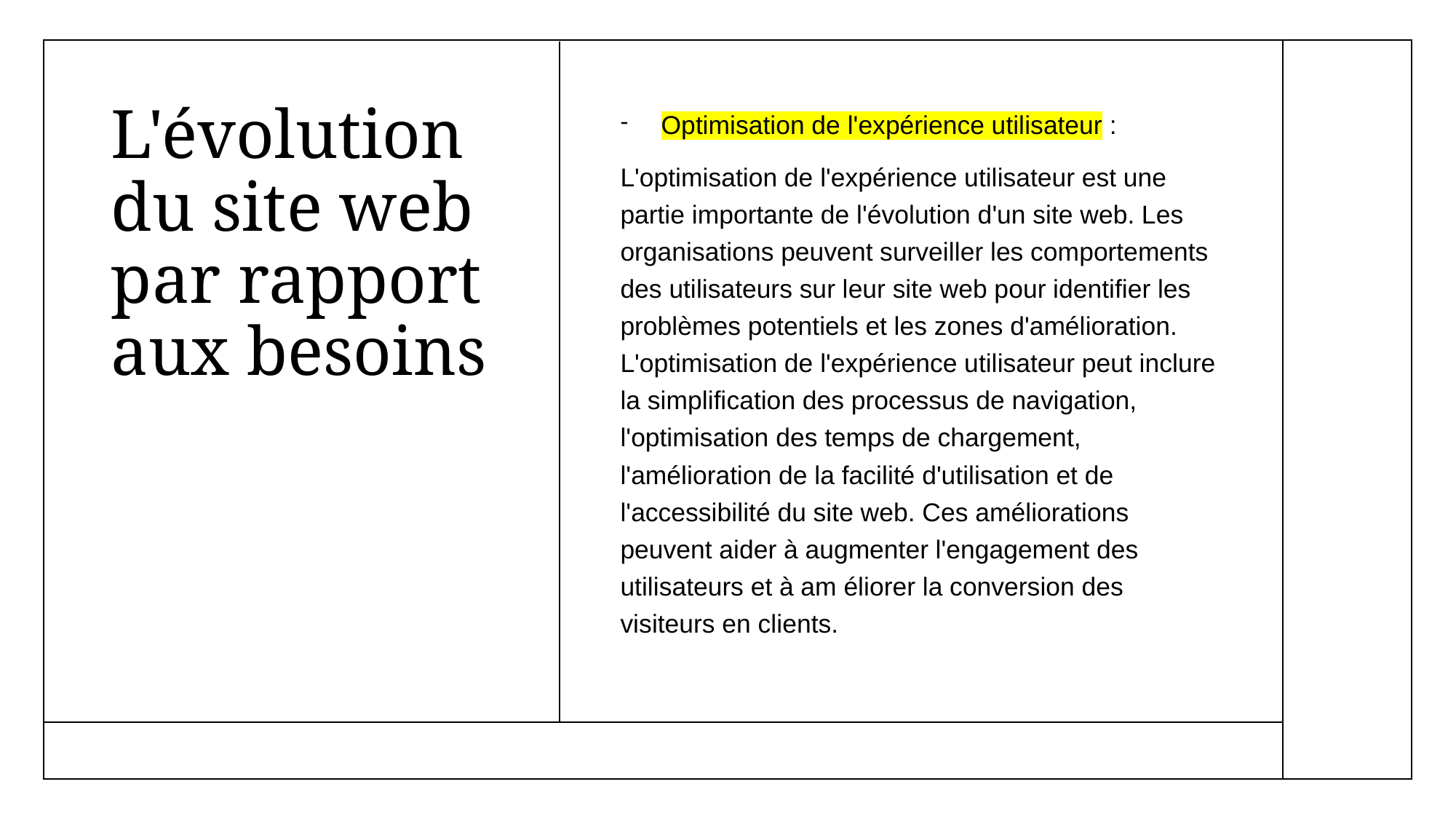

# L'évolution du site web par rapport aux besoins
Optimisation de l'expérience utilisateur :
L'optimisation de l'expérience utilisateur est une partie importante de l'évolution d'un site web. Les organisations peuvent surveiller les comportements des utilisateurs sur leur site web pour identifier les problèmes potentiels et les zones d'amélioration. L'optimisation de l'expérience utilisateur peut inclure la simplification des processus de navigation, l'optimisation des temps de chargement, l'amélioration de la facilité d'utilisation et de l'accessibilité du site web. Ces améliorations peuvent aider à augmenter l'engagement des utilisateurs et à am éliorer la conversion des visiteurs en clients.